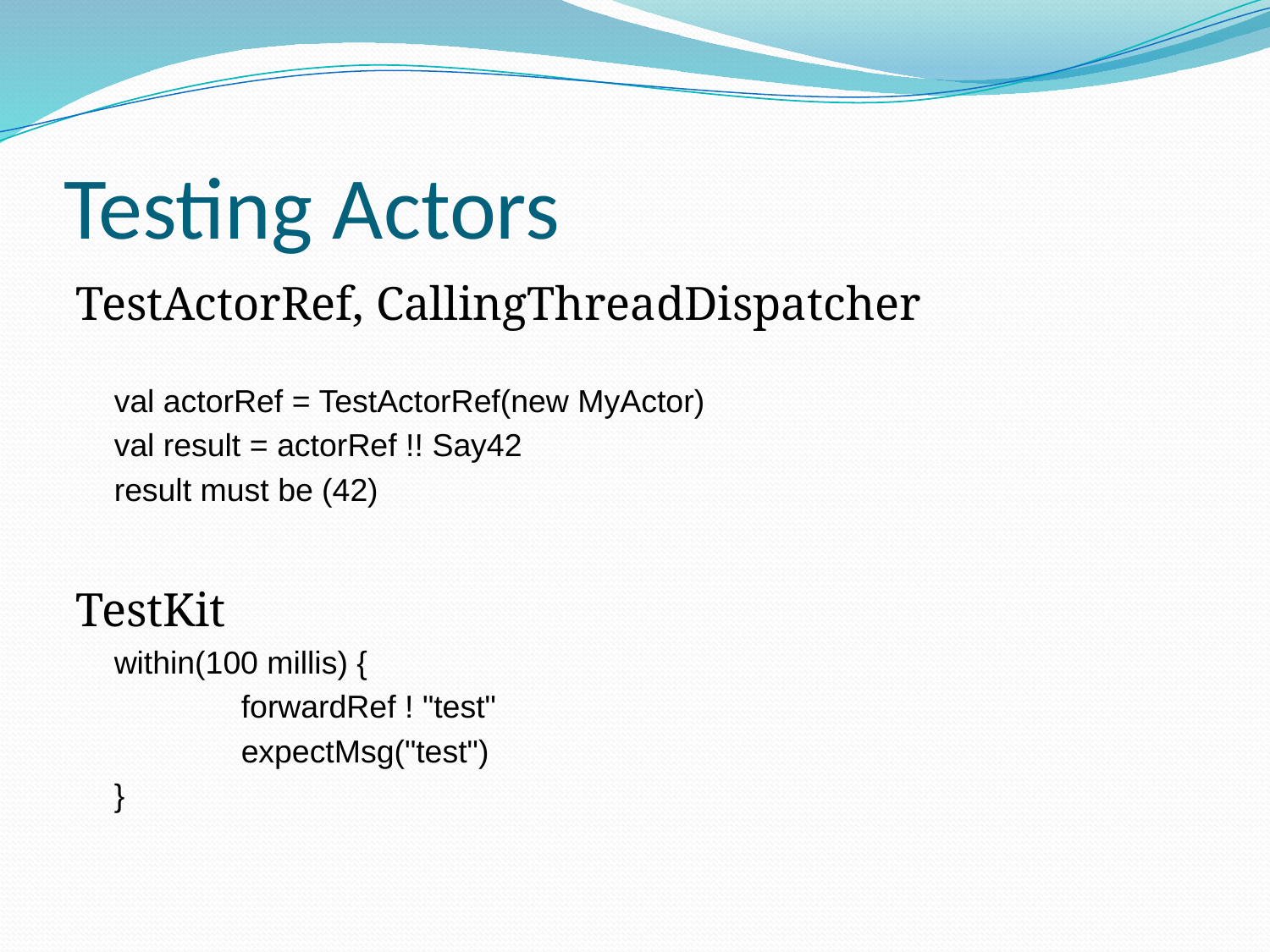

# Testing Actors
TestActorRef, CallingThreadDispatcher

	val actorRef = TestActorRef(new MyActor)
	val result = actorRef !! Say42
	result must be (42)

TestKit
	within(100 millis) {
		forwardRef ! "test"
		expectMsg("test")
	}